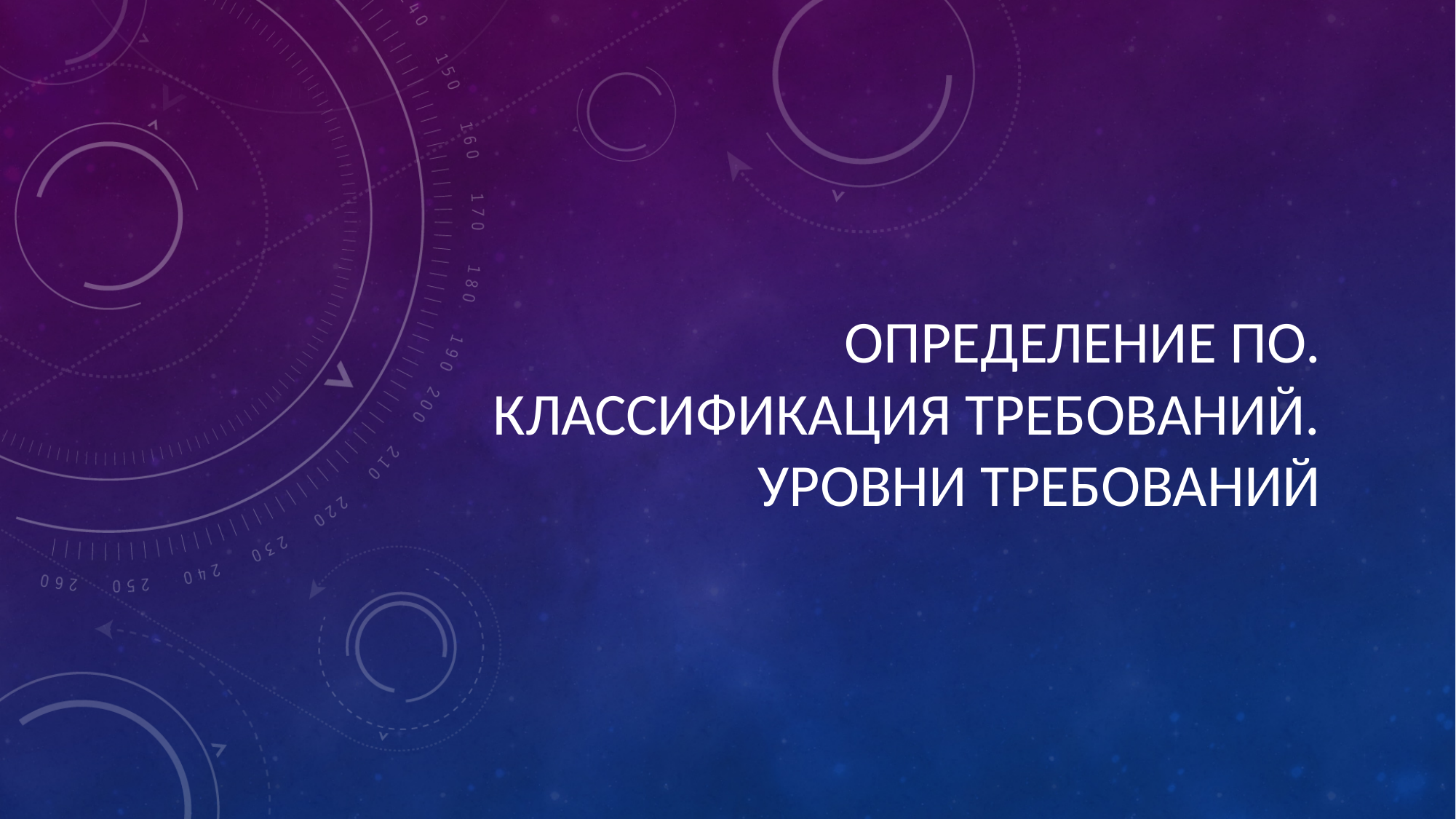

# Определение по. Классификация требований. Уровни требований